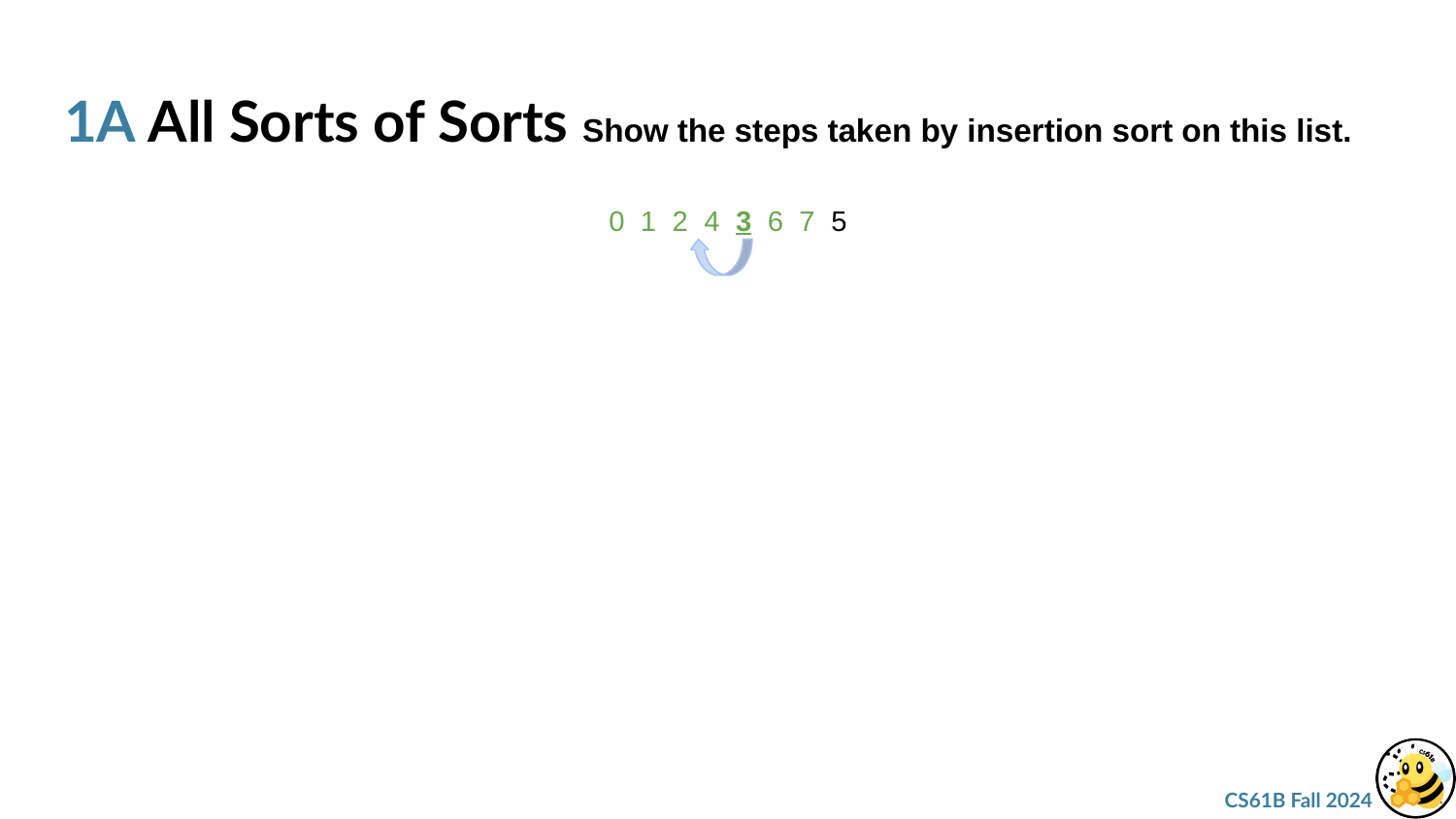

# 1A All Sorts of Sorts Show the steps taken by insertion sort on this list.
0  1  2  4  3  6  7  5